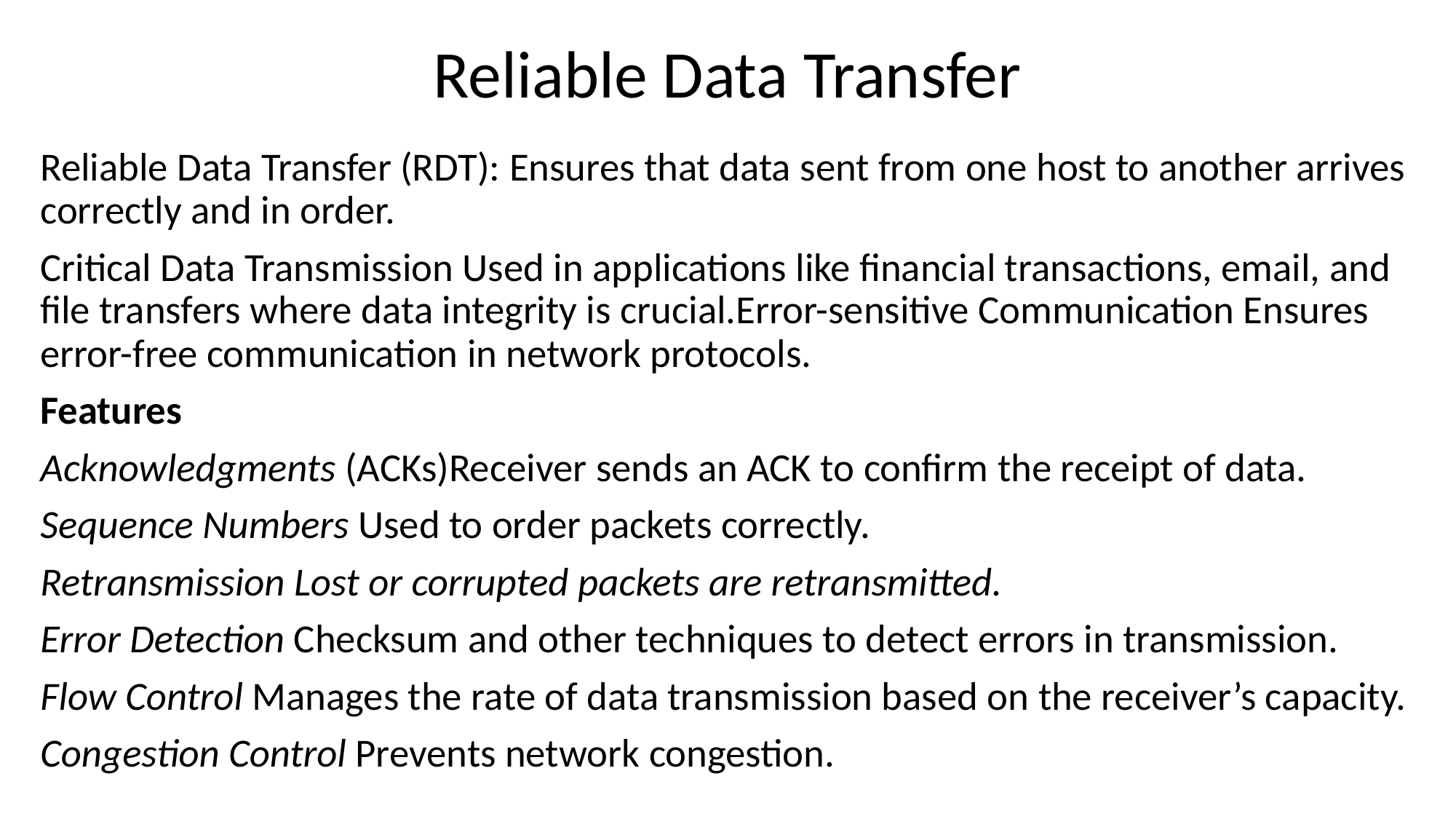

# Reliable Data Transfer
Reliable Data Transfer (RDT): Ensures that data sent from one host to another arrives correctly and in order.
Critical Data Transmission Used in applications like financial transactions, email, and file transfers where data integrity is crucial.Error-sensitive Communication Ensures error-free communication in network protocols.
Features
Acknowledgments (ACKs)Receiver sends an ACK to confirm the receipt of data.
Sequence Numbers Used to order packets correctly.
Retransmission Lost or corrupted packets are retransmitted.
Error Detection Checksum and other techniques to detect errors in transmission.
Flow Control Manages the rate of data transmission based on the receiver’s capacity.
Congestion Control Prevents network congestion.